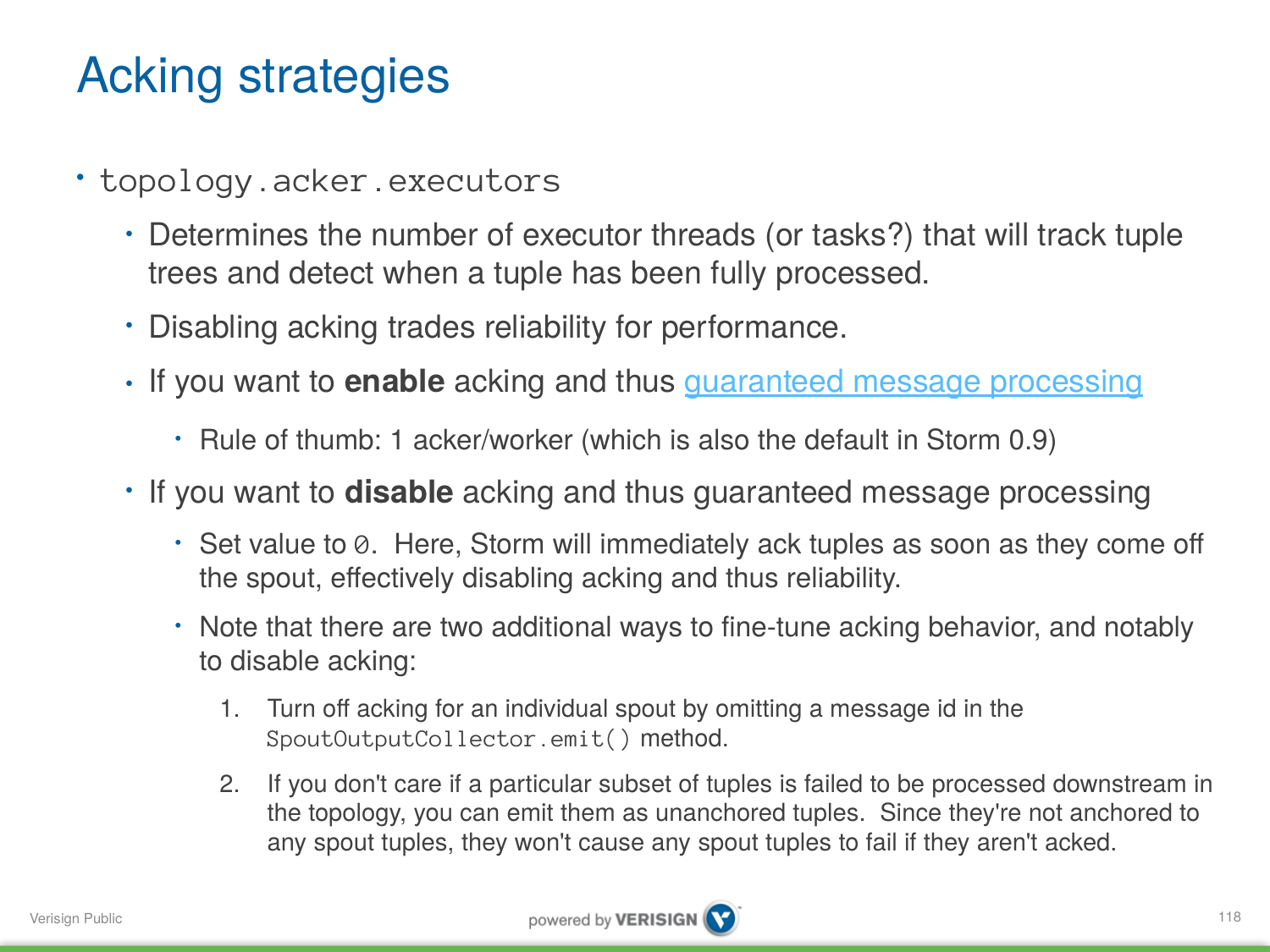

# Acking strategies
topology.acker.executors
Determines the number of executor threads (or tasks?) that will track tuple trees and detect when a tuple has been fully processed.
Disabling acking trades reliability for performance.
If you want to enable acking and thus guaranteed message processing
Rule of thumb: 1 acker/worker (which is also the default in Storm 0.9)
If you want to disable acking and thus guaranteed message processing
Set value to 0.  Here, Storm will immediately ack tuples as soon as they come off the spout, effectively disabling acking and thus reliability.
Note that there are two additional ways to fine-tune acking behavior, and notably to disable acking:
Turn off acking for an individual spout by omitting a message id in the SpoutOutputCollector.emit() method.
If you don't care if a particular subset of tuples is failed to be processed downstream in the topology, you can emit them as unanchored tuples.  Since they're not anchored to any spout tuples, they won't cause any spout tuples to fail if they aren't acked.
118